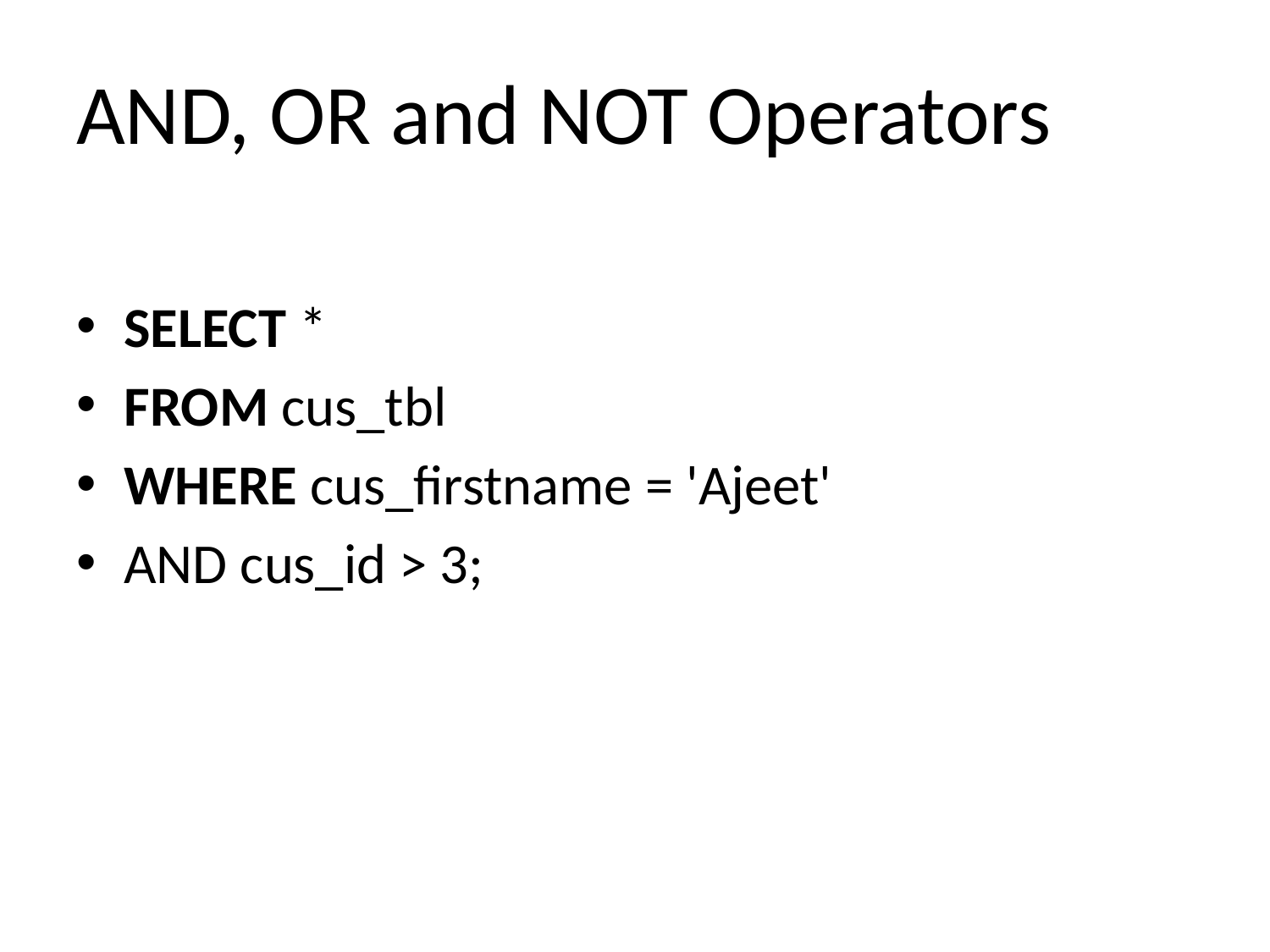

AND, OR and NOT Operators

SELECT *
FROM cus_tbl
WHERE cus_firstname = 'Ajeet'
AND cus_id > 3;